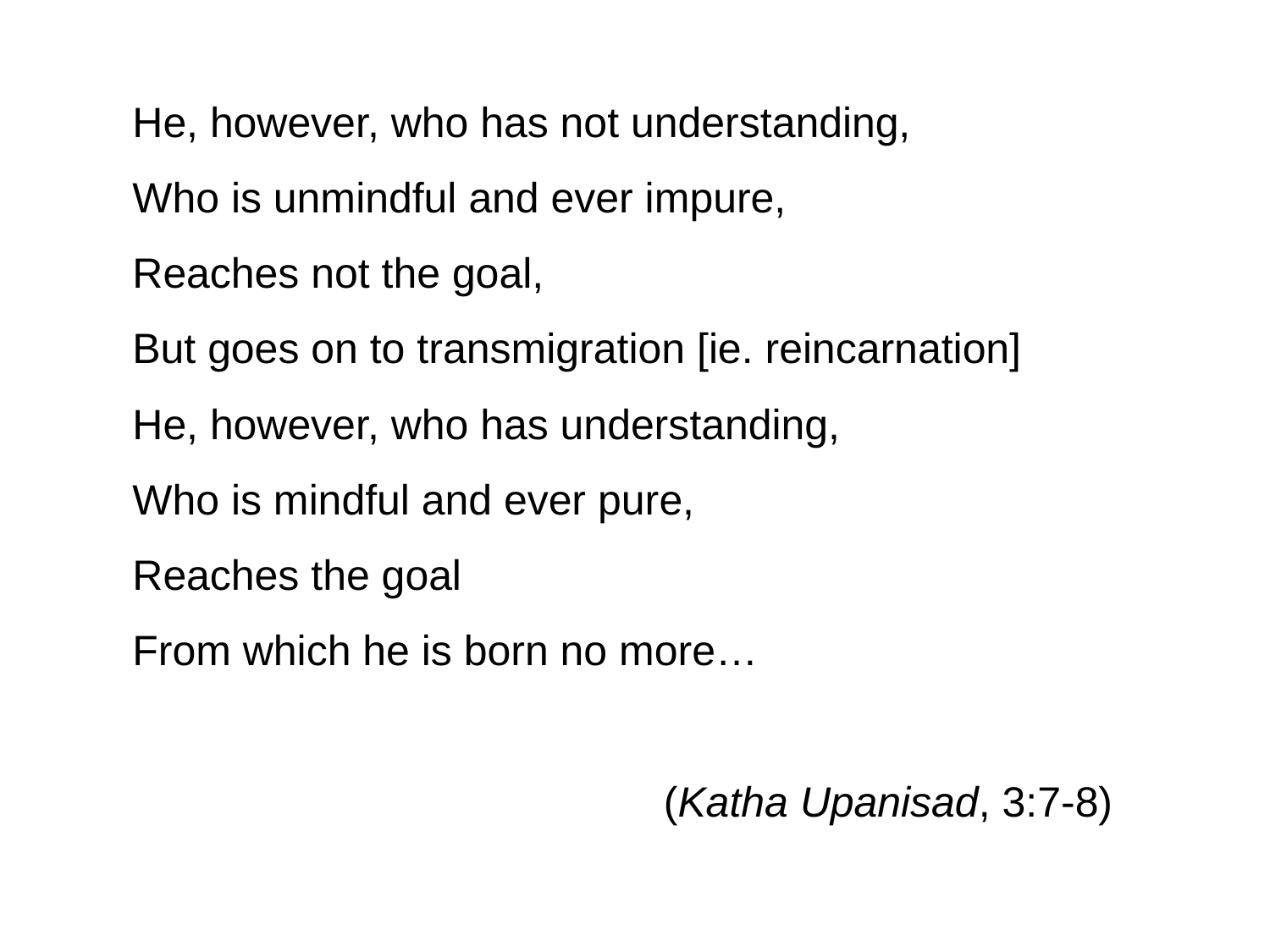

He, however, who has not understanding,
Who is unmindful and ever impure,
Reaches not the goal,
But goes on to transmigration [ie. reincarnation]
He, however, who has understanding,
Who is mindful and ever pure,
Reaches the goal
From which he is born no more…

(Katha Upanisad, 3:7-8)